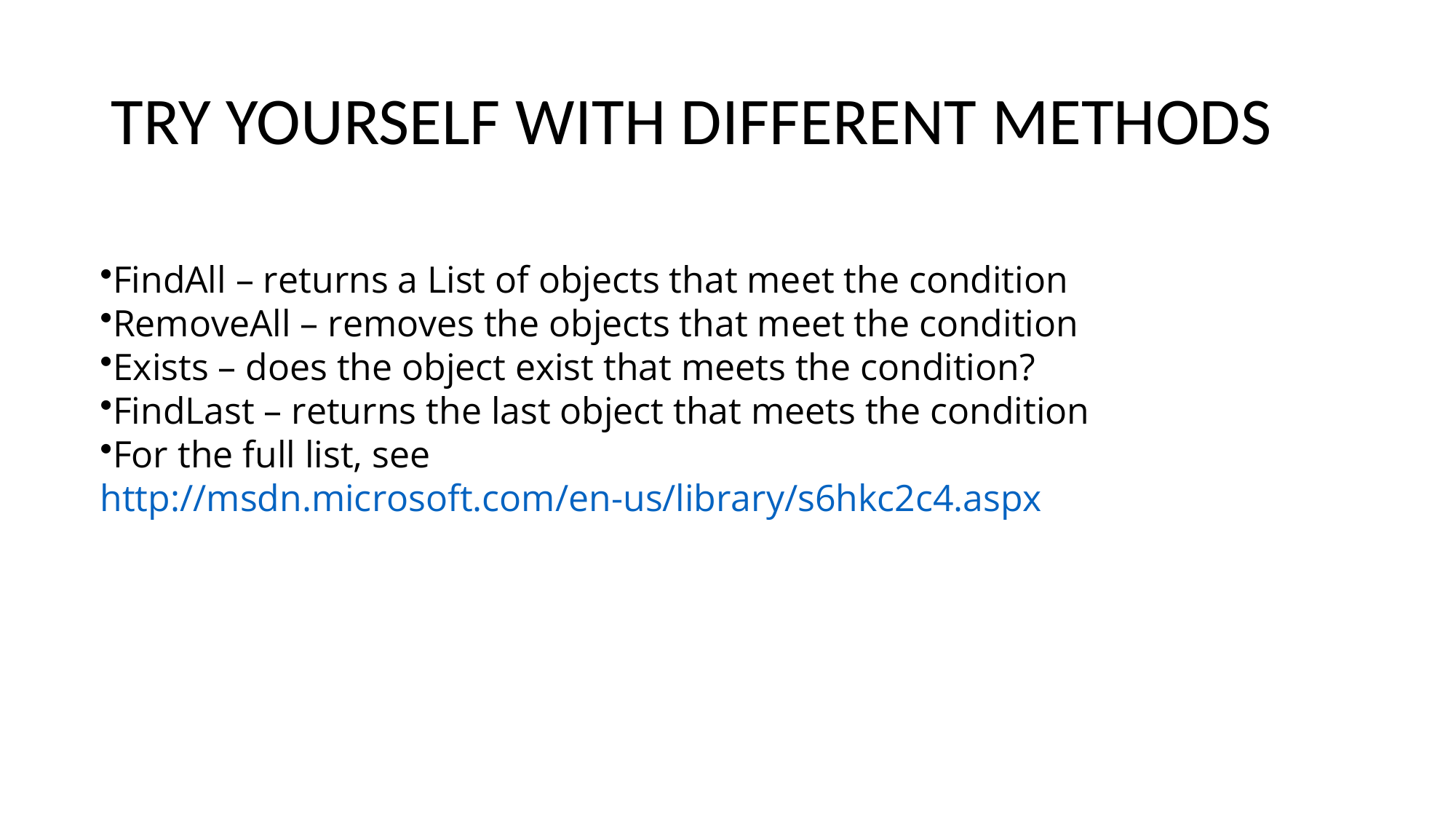

# TRY YOURSELF WITH DIFFERENT METHODS

FindAll – returns a List of objects that meet the condition
RemoveAll – removes the objects that meet the condition
Exists – does the object exist that meets the condition?
FindLast – returns the last object that meets the condition
For the full list, see http://msdn.microsoft.com/en-us/library/s6hkc2c4.aspx